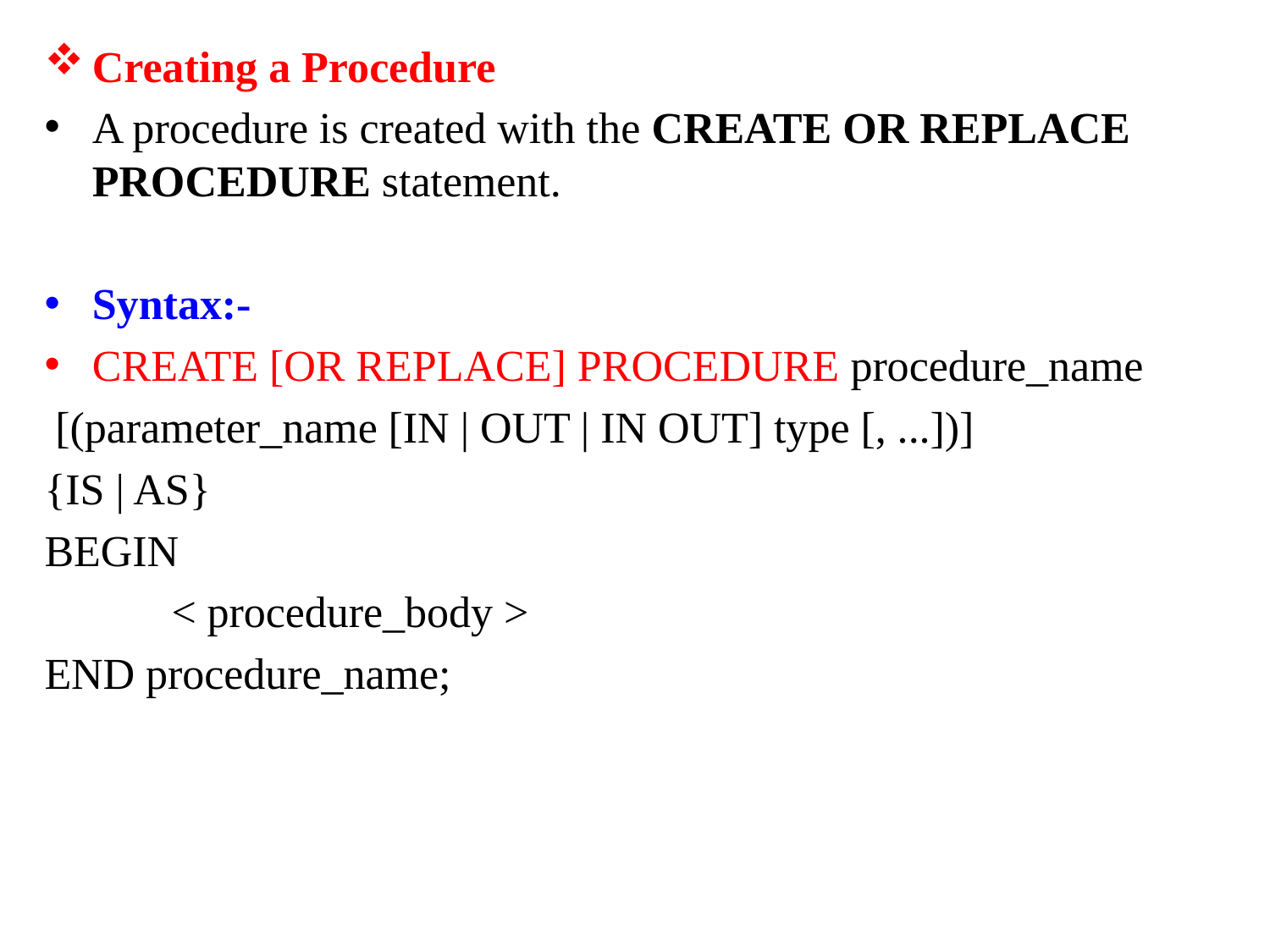

Creating a Procedure
A procedure is created with the CREATE OR REPLACE PROCEDURE statement.

Syntax:-
CREATE [OR REPLACE] PROCEDURE procedure_name
 [(parameter_name [IN | OUT | IN OUT] type [, ...])]
{IS | AS}
BEGIN
	< procedure_body >
END procedure_name;